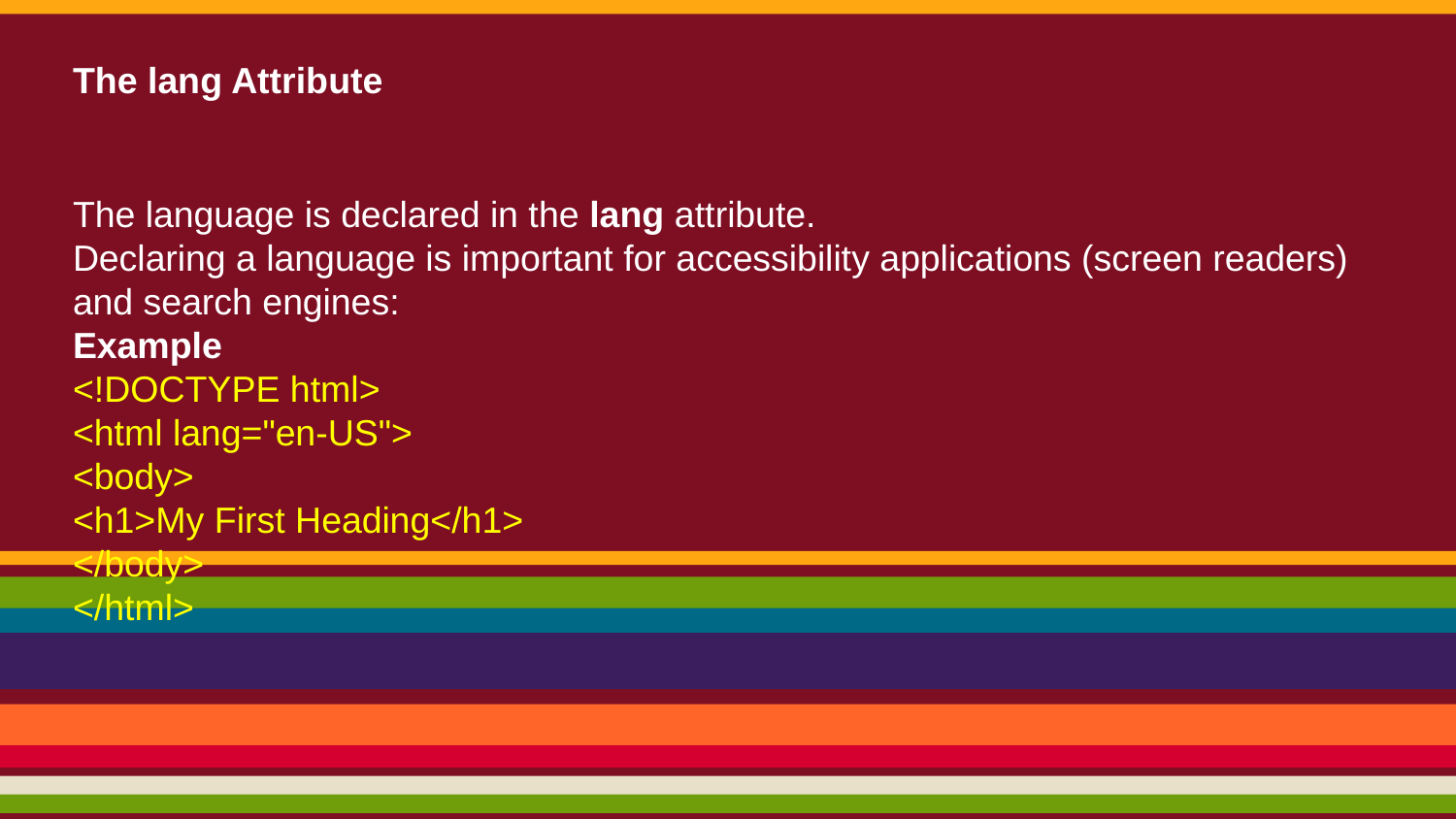

# The language is declared in the lang attribute.
Declaring a language is important for accessibility applications (screen readers)
and search engines:
Example
<!DOCTYPE html>
<html lang="en-US">
<body>
<h1>My First Heading</h1>
</body>
</html>

The lang Attribute